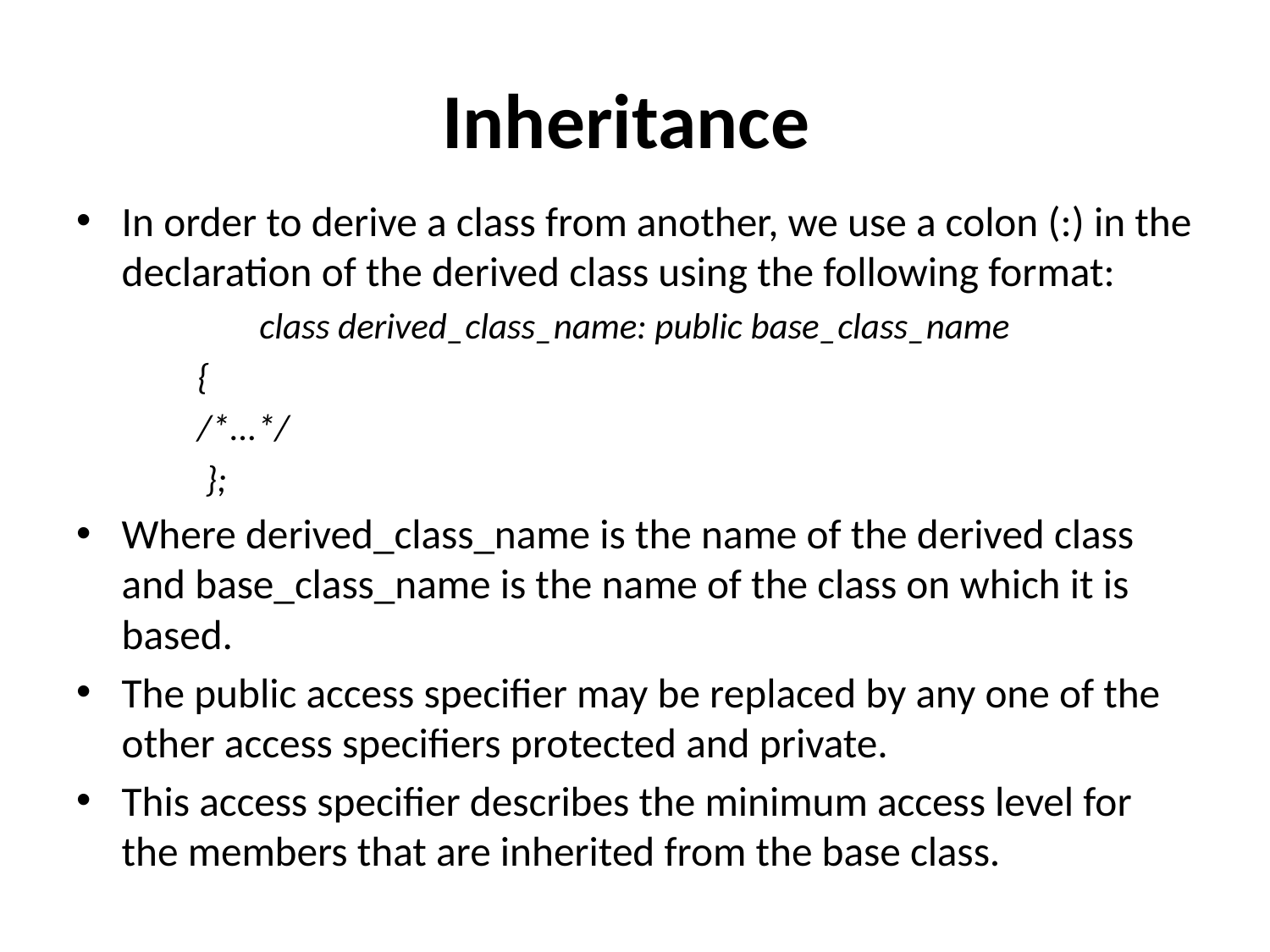

# Inheritance
In order to derive a class from another, we use a colon (:) in the declaration of the derived class using the following format:
class derived_class_name: public base_class_name
{
/*...*/
 };
Where derived_class_name is the name of the derived class and base_class_name is the name of the class on which it is based.
The public access specifier may be replaced by any one of the other access specifiers protected and private.
This access specifier describes the minimum access level for the members that are inherited from the base class.